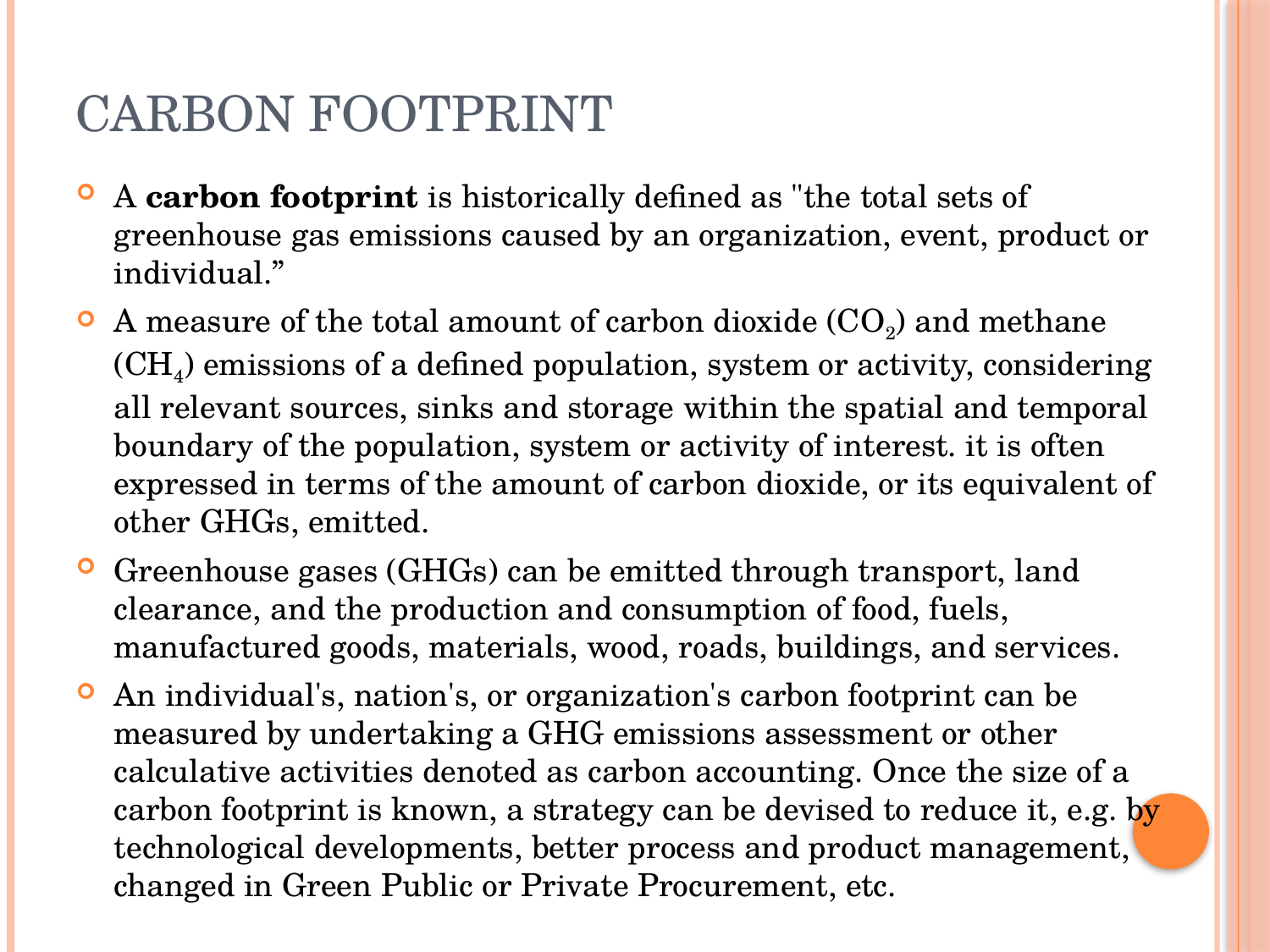

# Carbon Footprint
A carbon footprint is historically defined as "the total sets of greenhouse gas emissions caused by an organization, event, product or individual.”
A measure of the total amount of carbon dioxide (CO2) and methane (CH4) emissions of a defined population, system or activity, considering all relevant sources, sinks and storage within the spatial and temporal boundary of the population, system or activity of interest. it is often expressed in terms of the amount of carbon dioxide, or its equivalent of other GHGs, emitted.
Greenhouse gases (GHGs) can be emitted through transport, land clearance, and the production and consumption of food, fuels, manufactured goods, materials, wood, roads, buildings, and services.
An individual's, nation's, or organization's carbon footprint can be measured by undertaking a GHG emissions assessment or other calculative activities denoted as carbon accounting. Once the size of a carbon footprint is known, a strategy can be devised to reduce it, e.g. by technological developments, better process and product management, changed in Green Public or Private Procurement, etc.